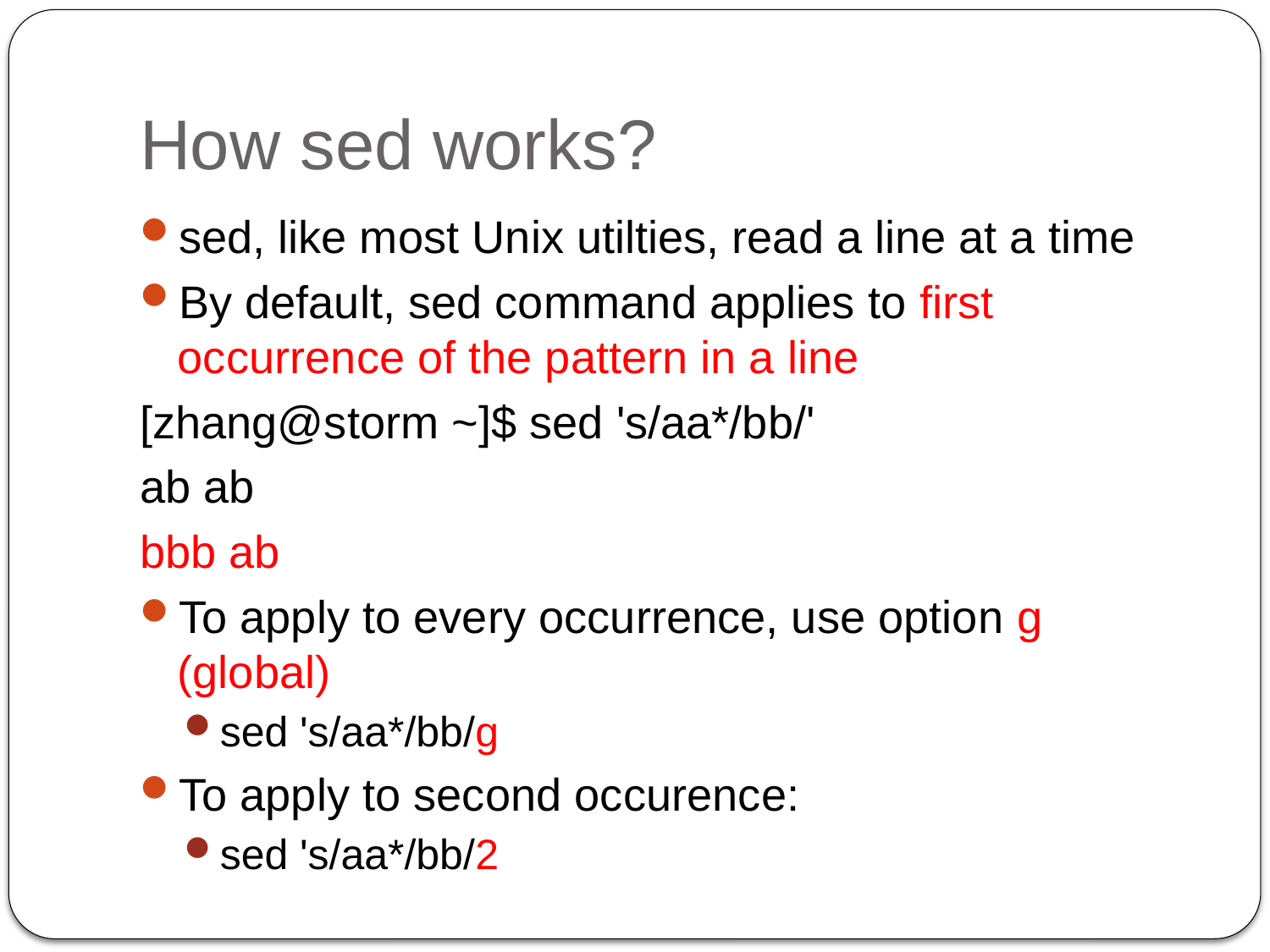

# How sed works?
sed, like most Unix utilties, read a line at a time
By default, sed command applies to first occurrence of the pattern in a line
[zhang@storm ~]$ sed 's/aa*/bb/'
ab ab
bbb ab
To apply to every occurrence, use option g (global)
sed 's/aa*/bb/g
To apply to second occurence:
sed 's/aa*/bb/2